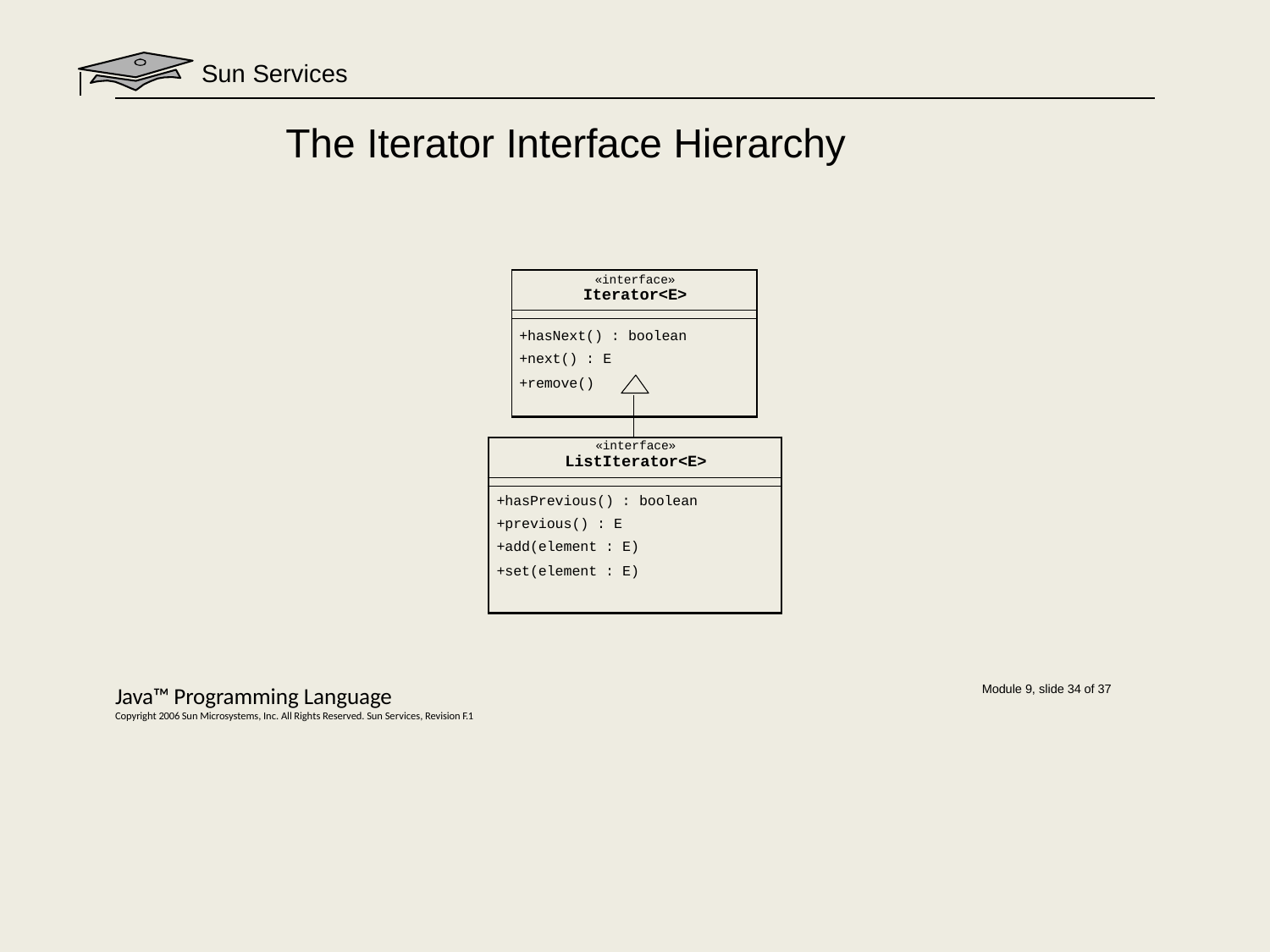

# Sun Services

The Iterator Interface Hierarchy
| «interface» Iterator<E> |
| --- |
|  |
| +hasNext() : boolean +next() : E +remove() |

|  |  |
| --- | --- |
| «interface» ListIterator<E> |  |
|  |  |
| +hasPrevious() : boolean +previous() : E +add(element : E) +set(element : E) |  |
Java™ Programming Language
Copyright 2006 Sun Microsystems, Inc. All Rights Reserved. Sun Services, Revision F.1
Module 9, slide 34 of 37